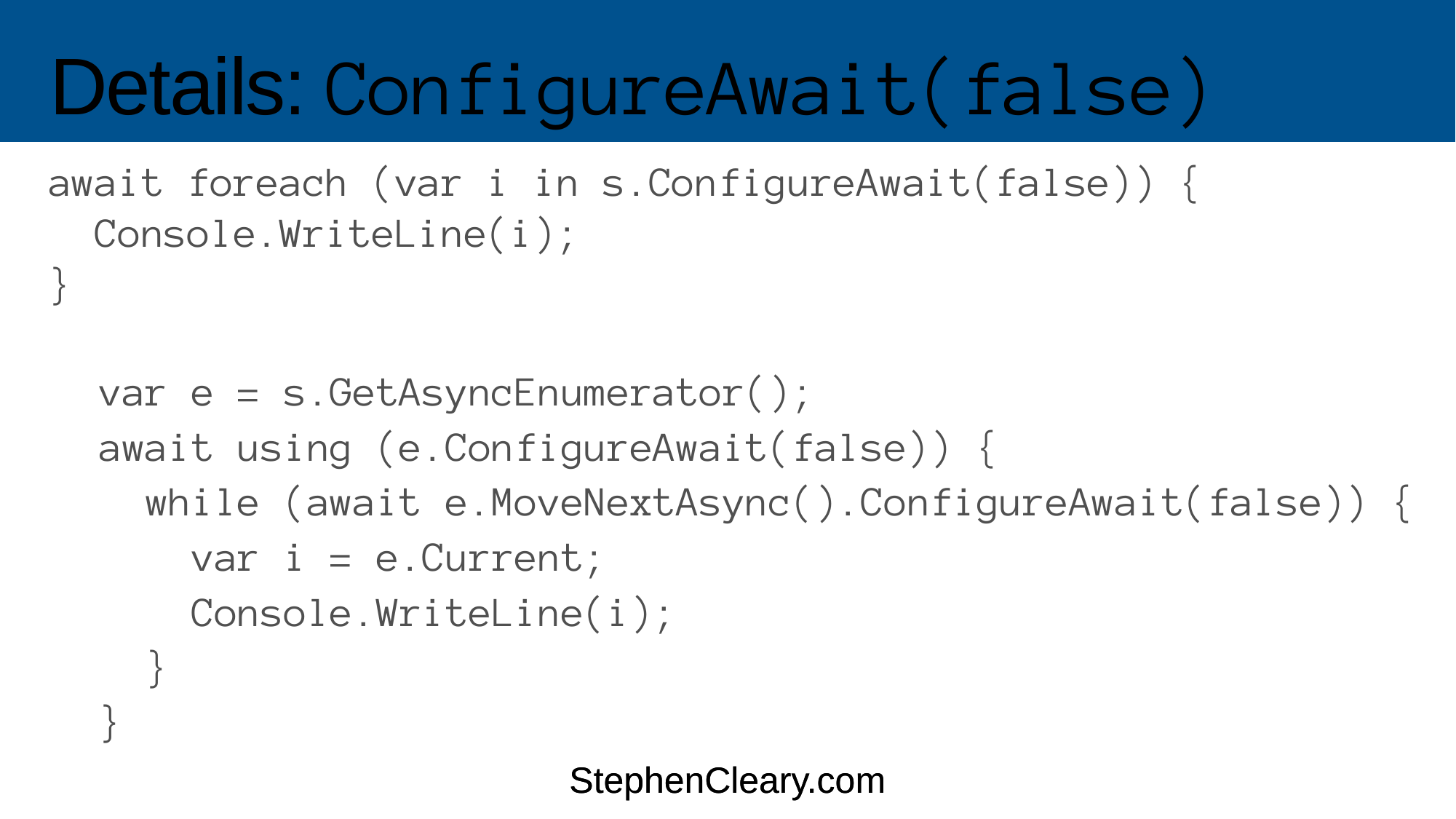

# Details: ConfigureAwait(false)
await foreach (var i in s.ConfigureAwait(false)) {
  Console.WriteLine(i);
}
var e = s.GetAsyncEnumerator();
await using (e.ConfigureAwait(false)) {
  while (await e.MoveNextAsync().ConfigureAwait(false)) {
    var i = e.Current;
    Console.WriteLine(i);
  }
}